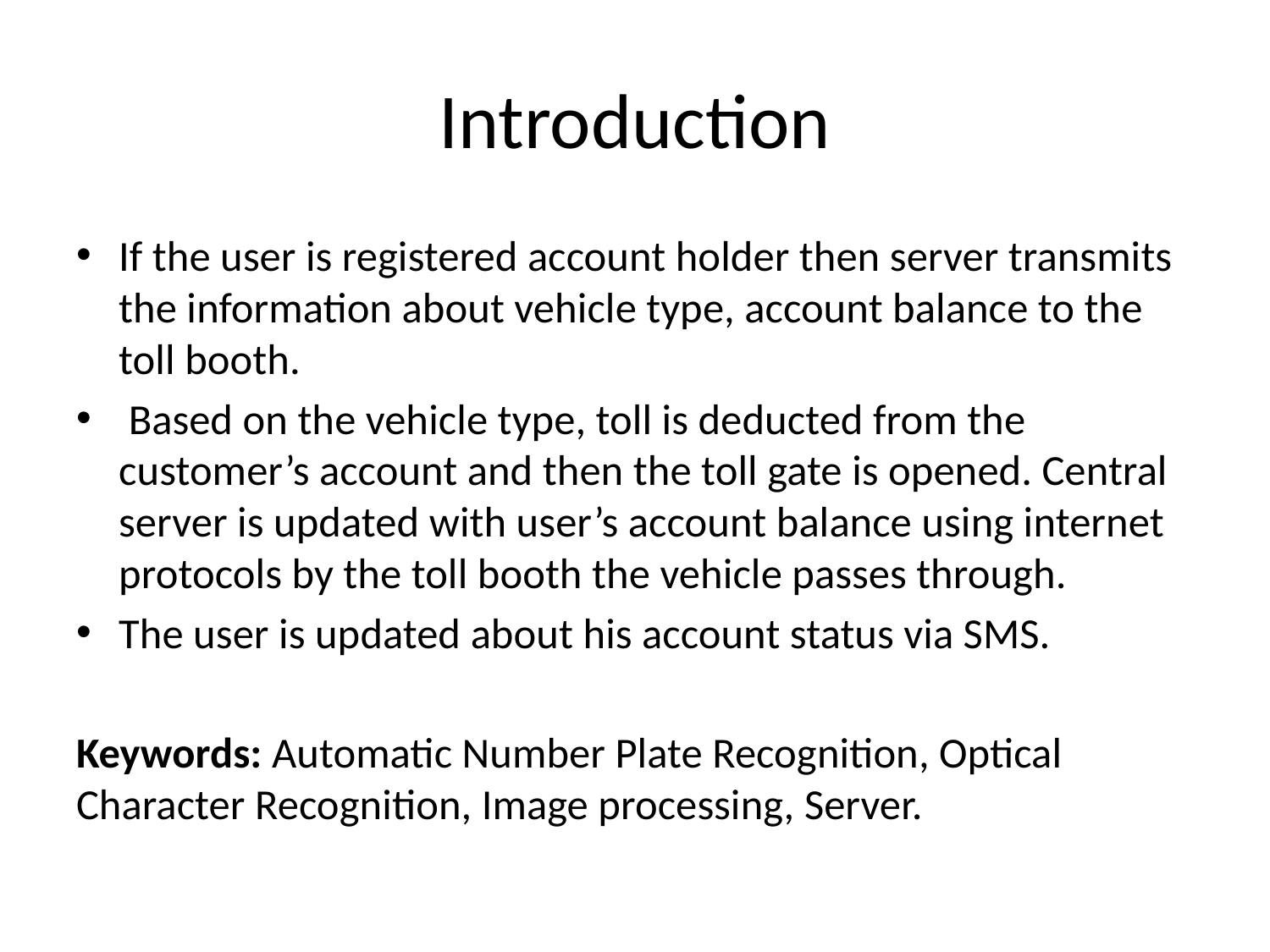

# Introduction
If the user is registered account holder then server transmits the information about vehicle type, account balance to the toll booth.
 Based on the vehicle type, toll is deducted from the customer’s account and then the toll gate is opened. Central server is updated with user’s account balance using internet protocols by the toll booth the vehicle passes through.
The user is updated about his account status via SMS.

Keywords: Automatic Number Plate Recognition, Optical Character Recognition, Image processing, Server.